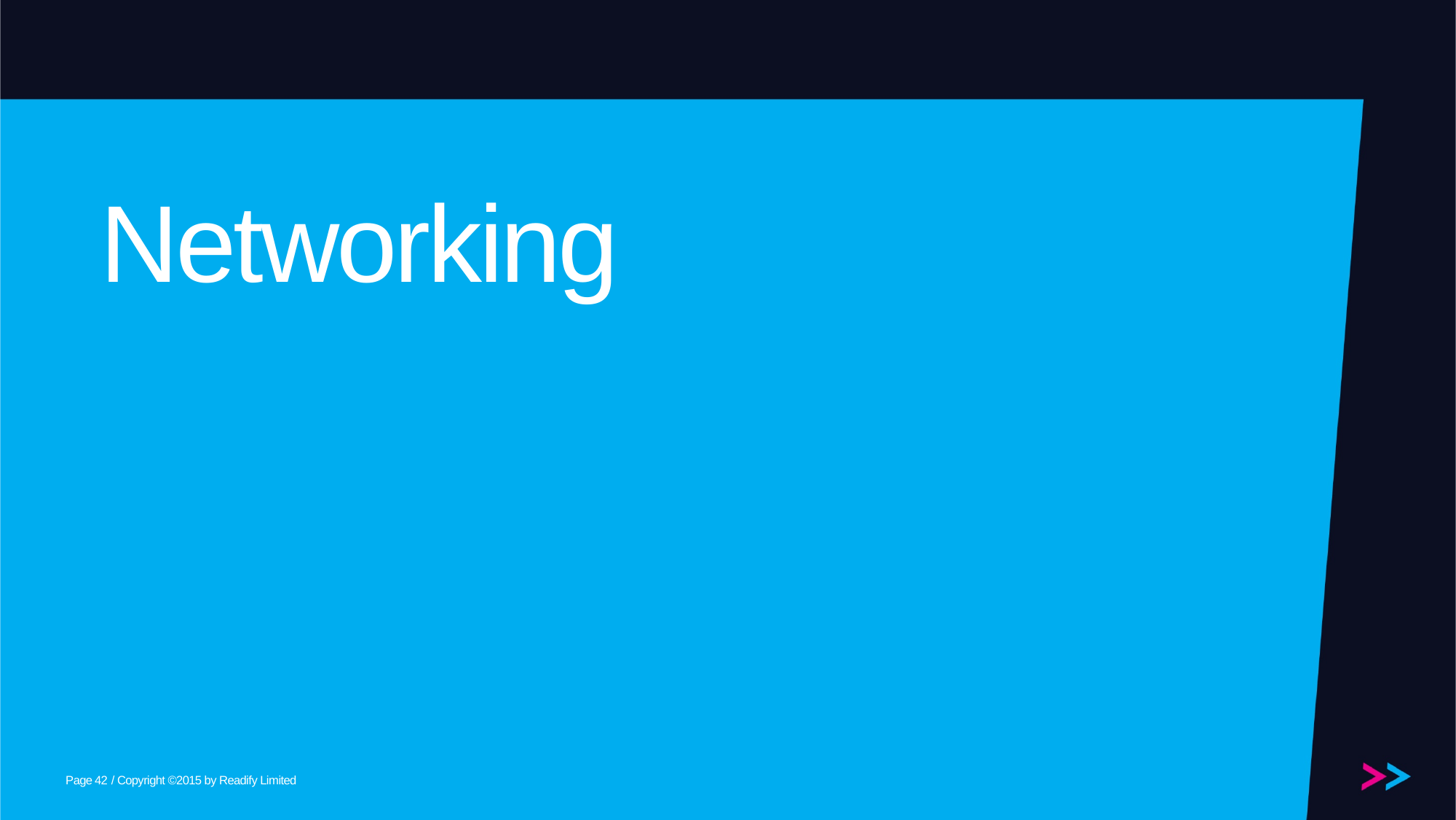

# Networking

42
/ Copyright ©2015 by Readify Limited